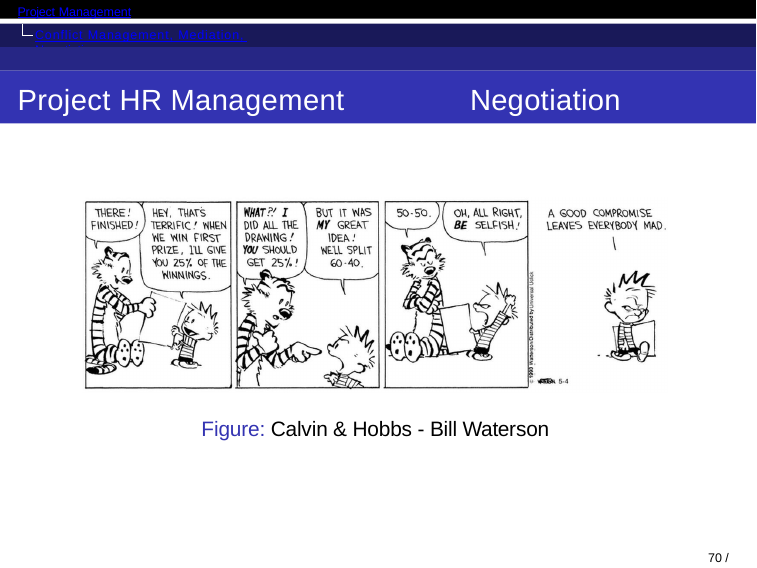

Project Management

Conflict Management, Mediation, Negotiation.

Project HR Management
Negotiation

Figure: Calvin & Hobbs - Bill Waterson
70 / 71